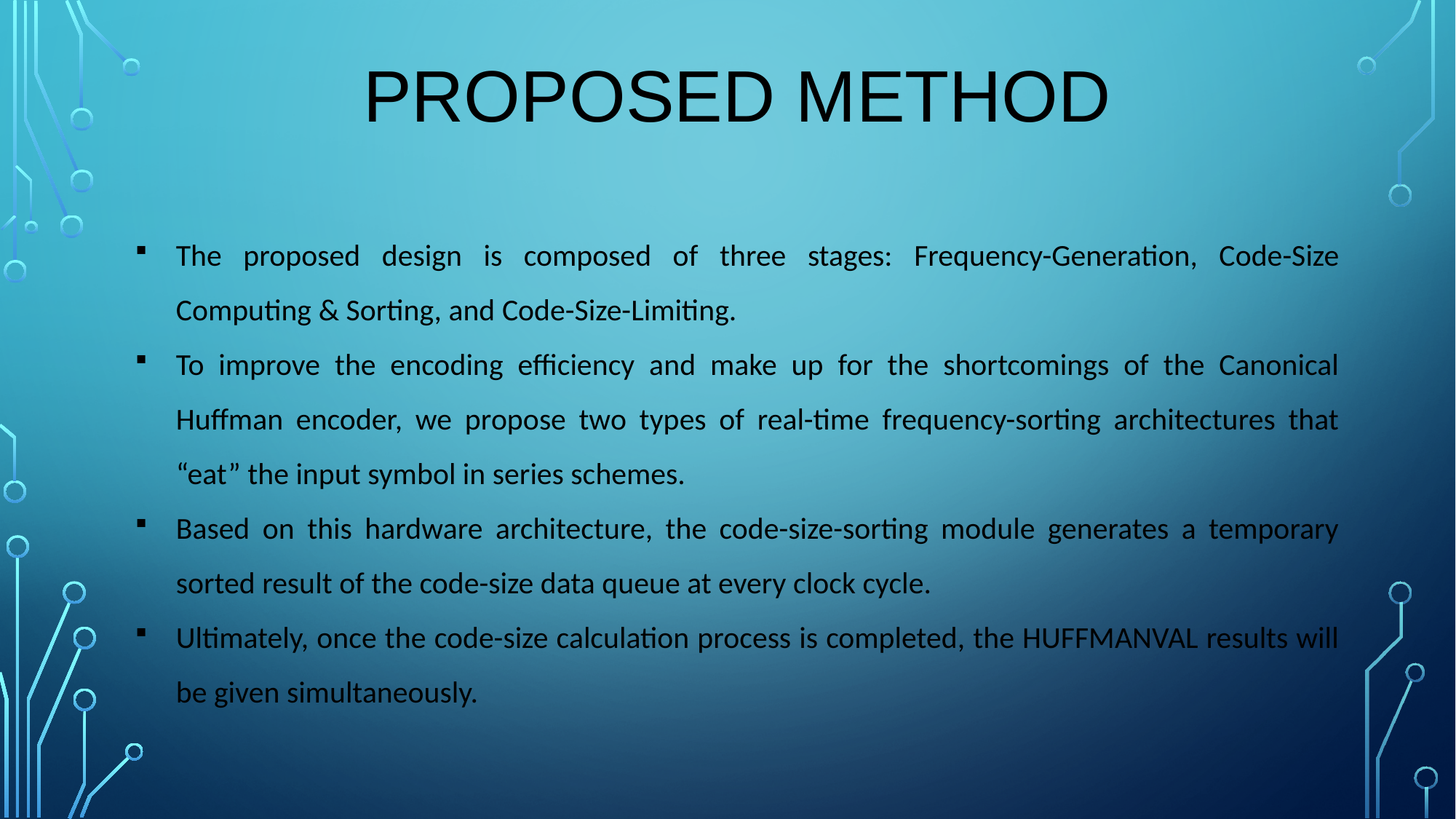

# PROPOSED METHOD
The proposed design is composed of three stages: Frequency-Generation, Code-Size Computing & Sorting, and Code-Size-Limiting.
To improve the encoding efficiency and make up for the shortcomings of the Canonical Huffman encoder, we propose two types of real-time frequency-sorting architectures that “eat” the input symbol in series schemes.
Based on this hardware architecture, the code-size-sorting module generates a temporary sorted result of the code-size data queue at every clock cycle.
Ultimately, once the code-size calculation process is completed, the HUFFMANVAL results will be given simultaneously.